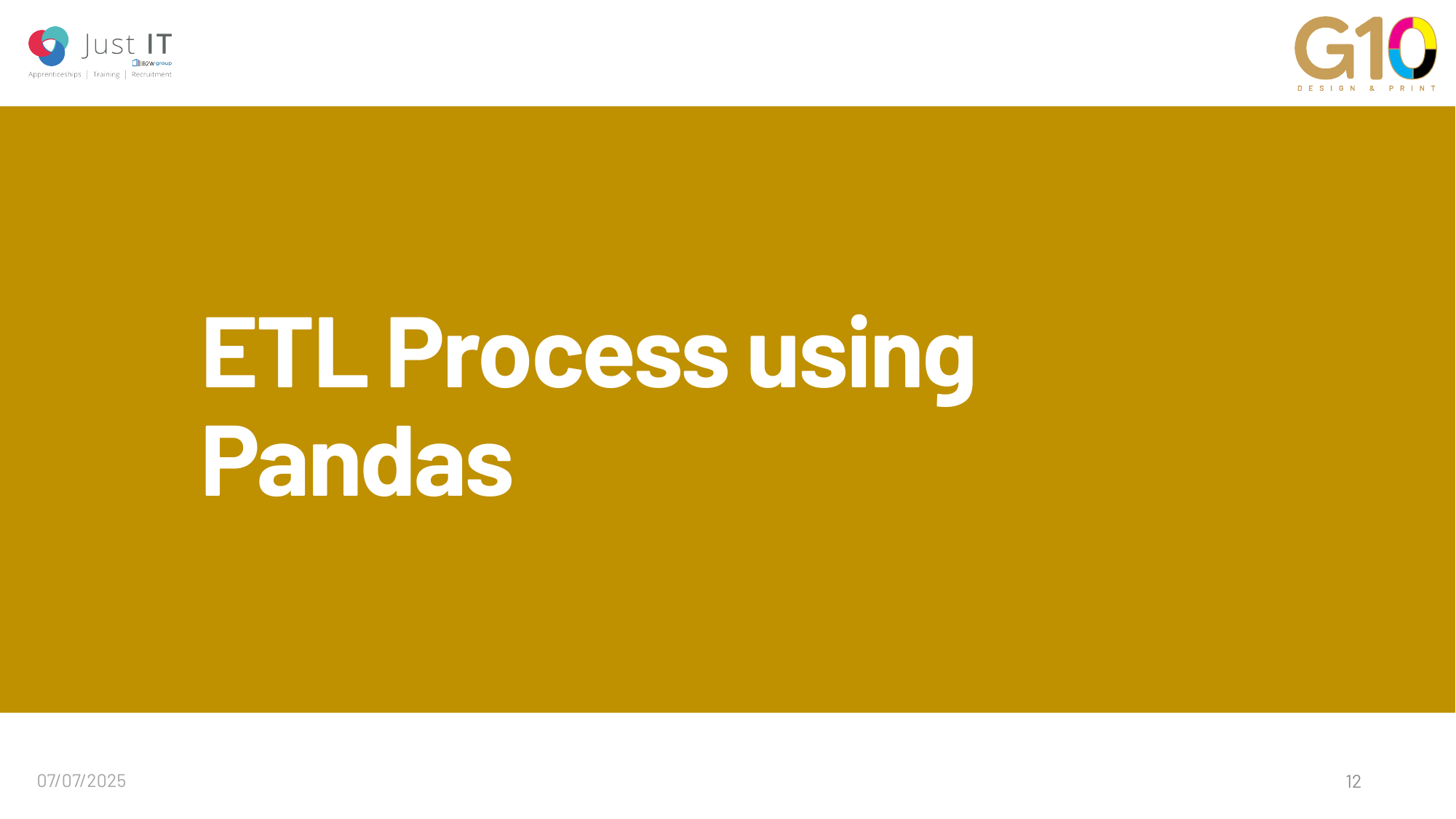

# ETL Process using Pandas
07/07/2025
12